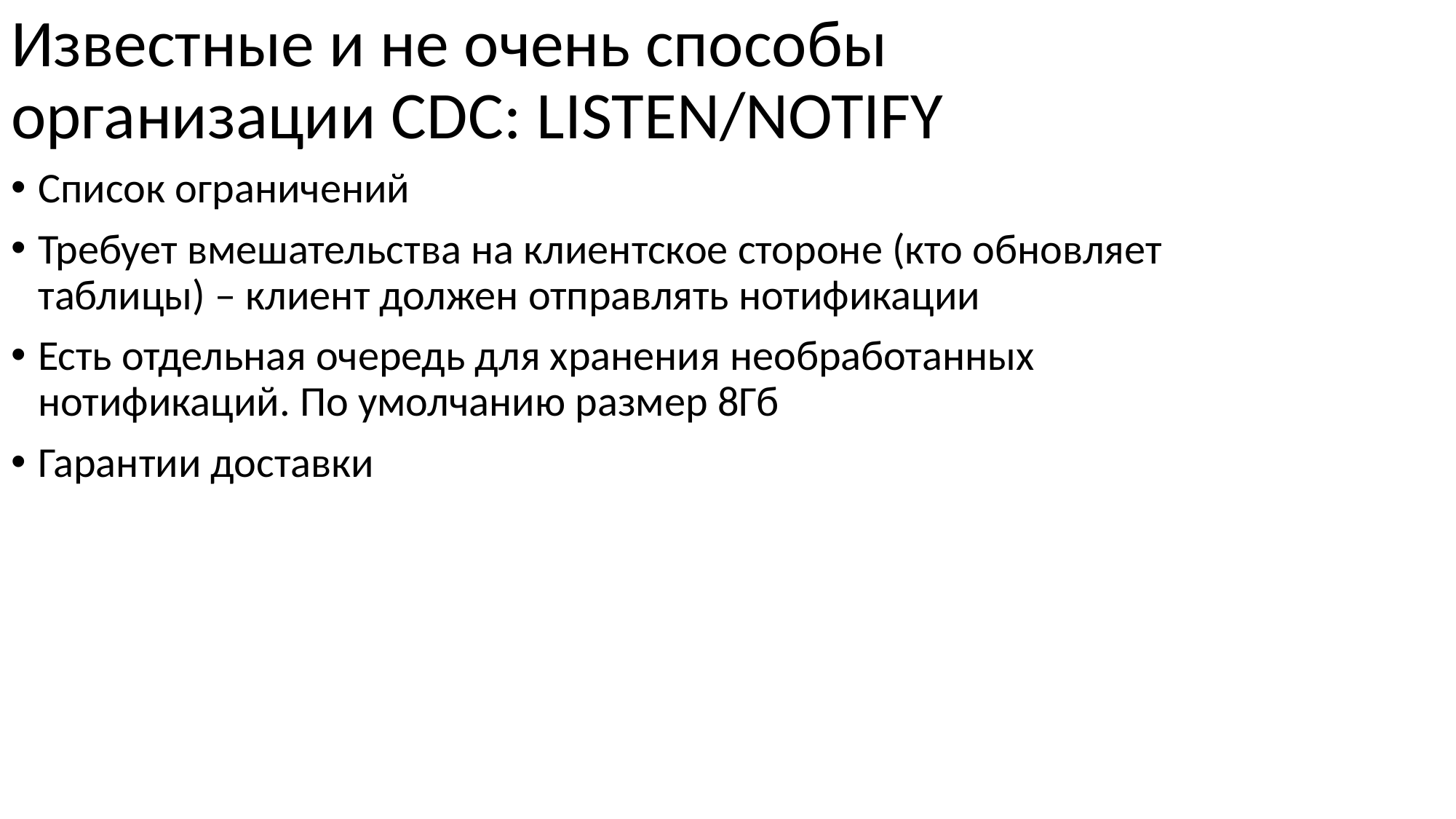

# Известные и не очень способы организации CDC: LISTEN/NOTIFY
Список ограничений
Требует вмешательства на клиентское стороне (кто обновляет таблицы) – клиент должен отправлять нотификации
Есть отдельная очередь для хранения необработанных нотификаций. По умолчанию размер 8Гб
Гарантии доставки